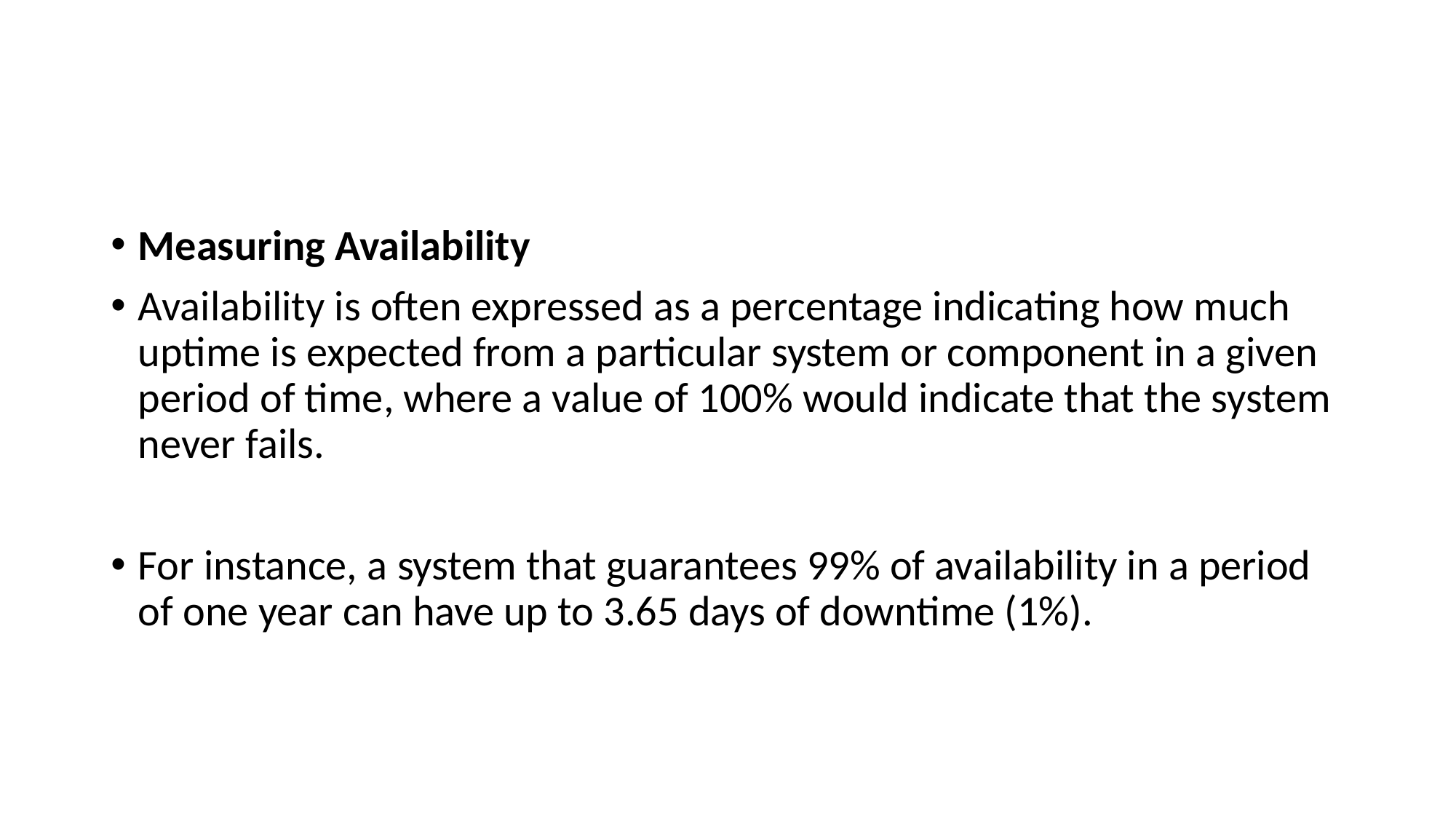

#
Measuring Availability
Availability is often expressed as a percentage indicating how much uptime is expected from a particular system or component in a given period of time, where a value of 100% would indicate that the system never fails.

For instance, a system that guarantees 99% of availability in a period of one year can have up to 3.65 days of downtime (1%).